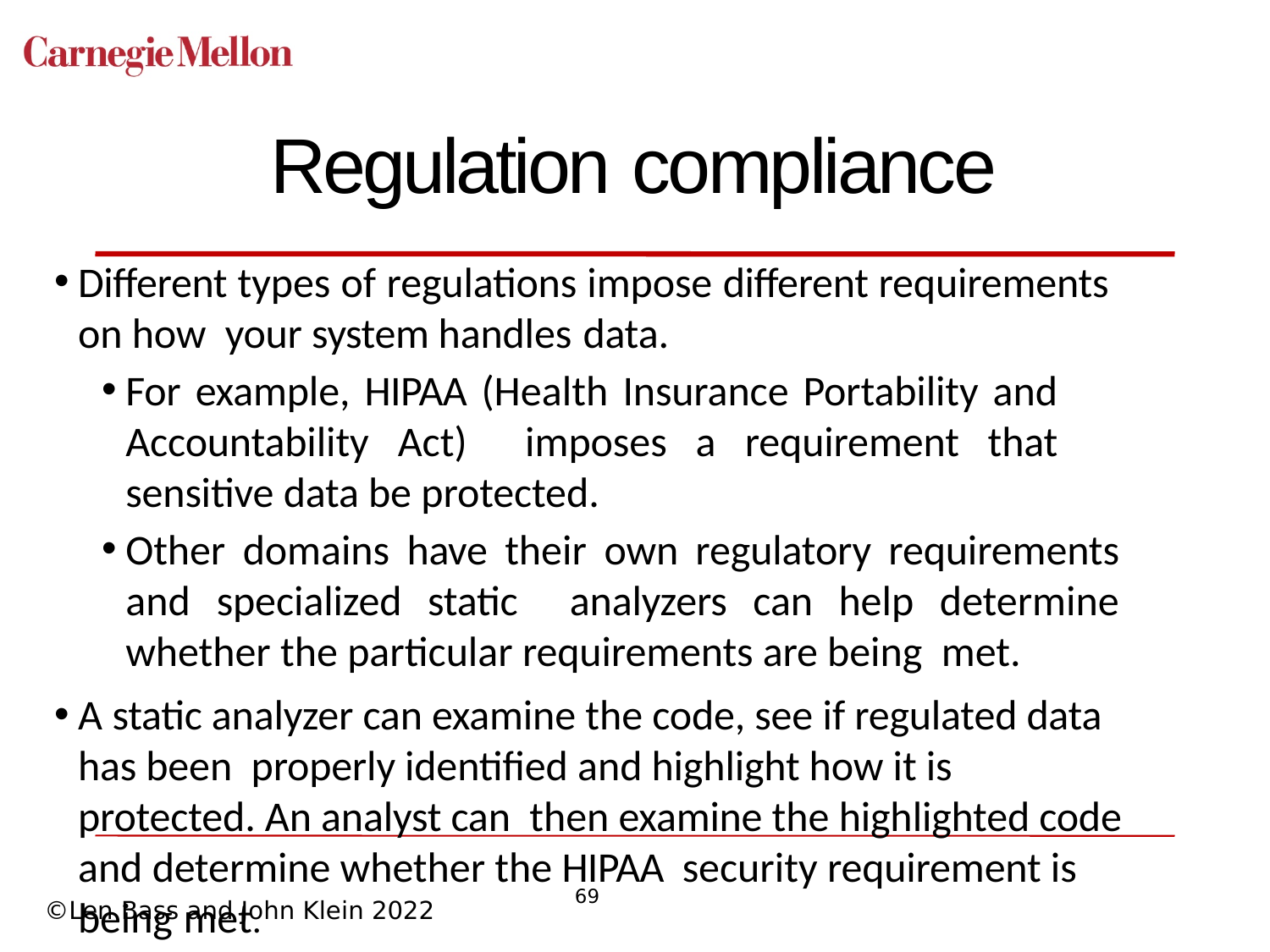

# Regulation compliance
Different types of regulations impose different requirements on how  your system handles data.
For example, HIPAA (Health Insurance Portability and Accountability Act)  imposes a requirement that sensitive data be protected.
Other domains have their own regulatory requirements and specialized static  analyzers can help determine whether the particular requirements are being  met.
A static analyzer can examine the code, see if regulated data has been  properly identified and highlight how it is protected. An analyst can  then examine the highlighted code and determine whether the HIPAA  security requirement is being met.